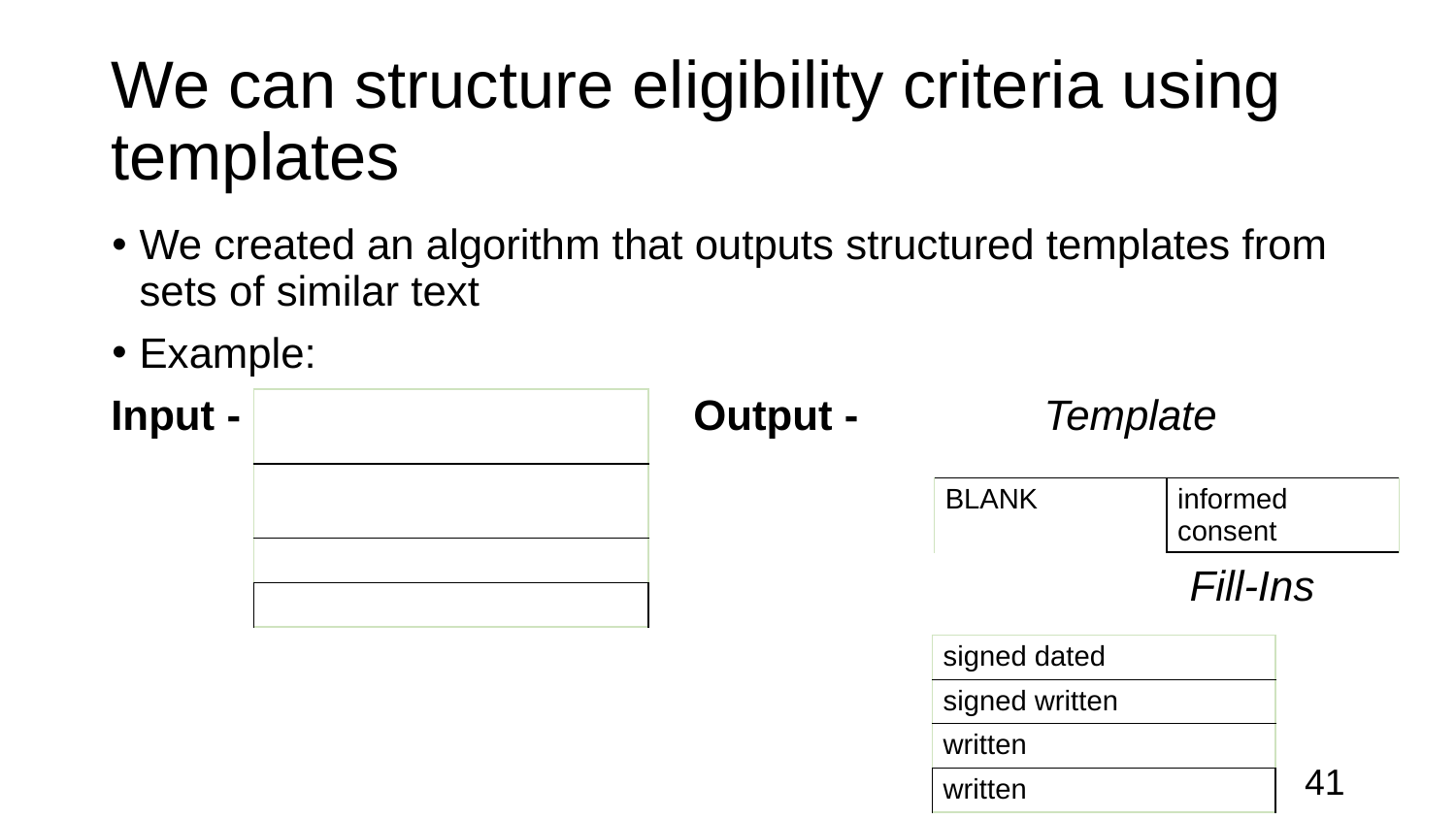

# We can structure eligibility criteria using templates
We created an algorithm that outputs structured templates from sets of similar text
Example:
Input - 				Output - 	     Template

							     Fill-Ins
| Signed, dated informed consent |
| --- |
| Signed, written informed consent |
| Written informed consent |
| Written informed consent |
| BLANK | informed consent |
| --- | --- |
| signed dated |
| --- |
| signed written |
| written |
| written |
41